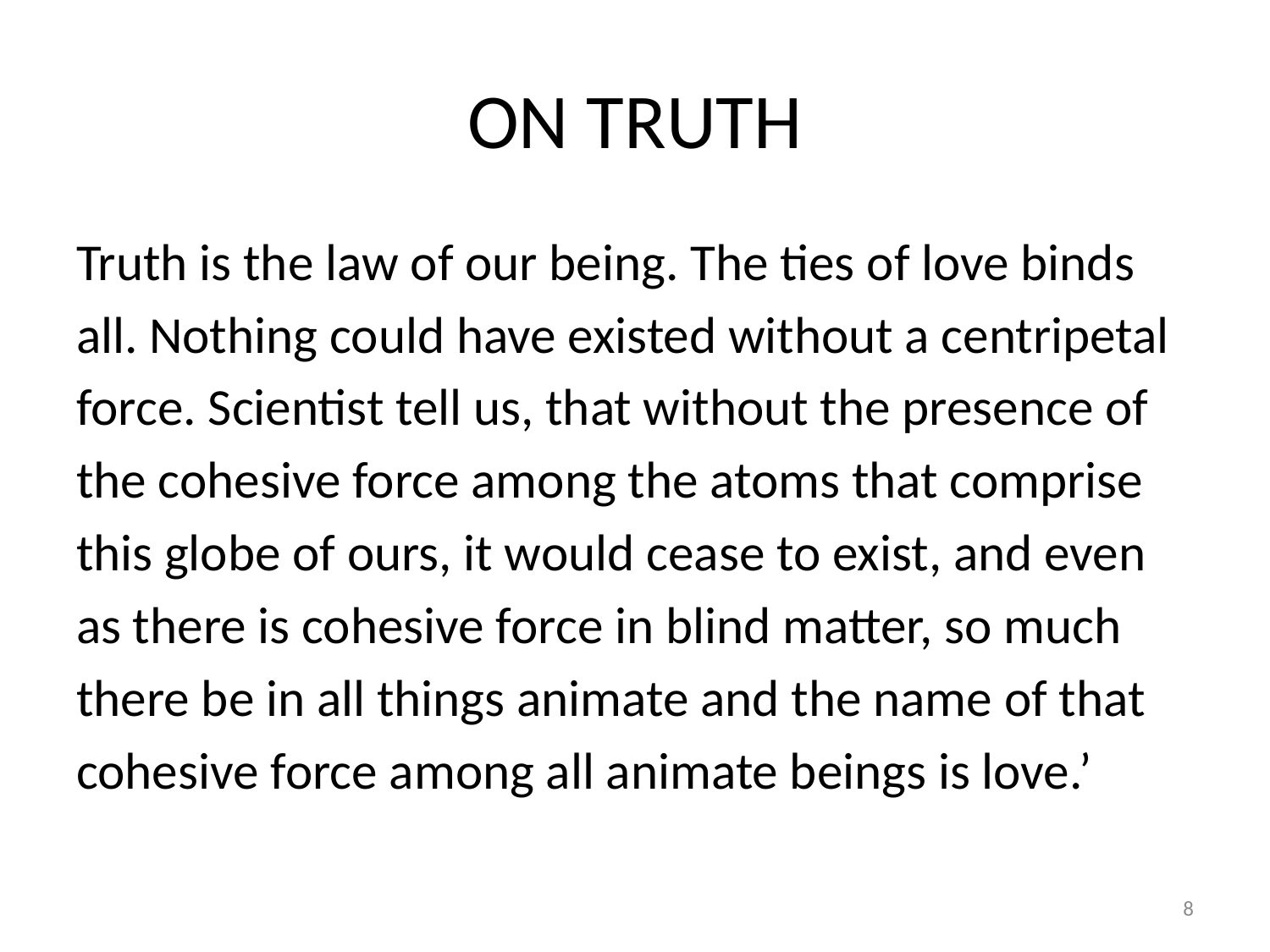

# ON TRUTH
Truth is the law of our being. The ties of love binds
all. Nothing could have existed without a centripetal
force. Scientist tell us, that without the presence of
the cohesive force among the atoms that comprise
this globe of ours, it would cease to exist, and even
as there is cohesive force in blind matter, so much
there be in all things animate and the name of that
cohesive force among all animate beings is love.’

8